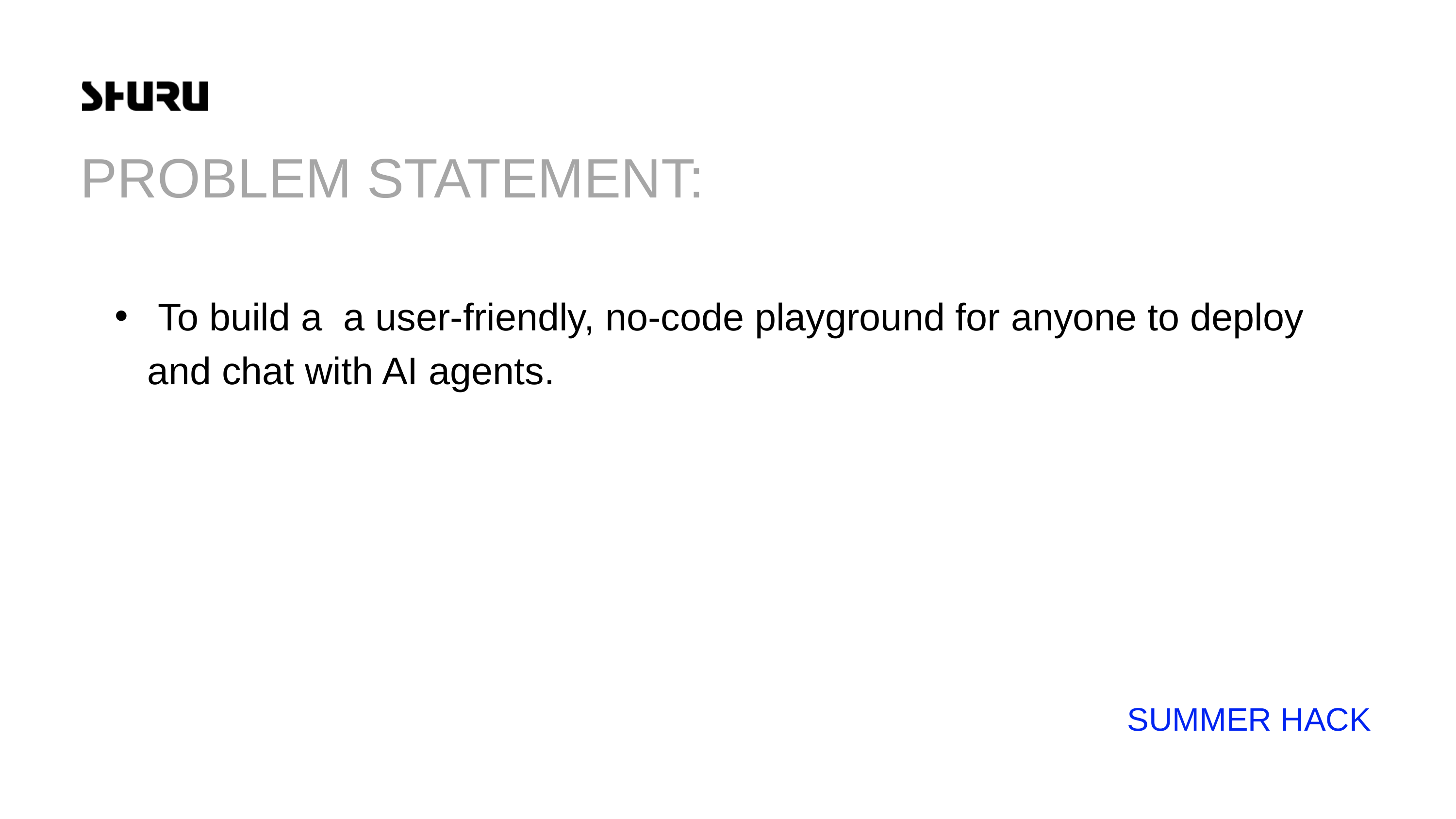

PROBLEM STATEMENT:
 To build a  a user-friendly, no-code playground for anyone to deploy and chat with AI agents.
SUMMER HACK